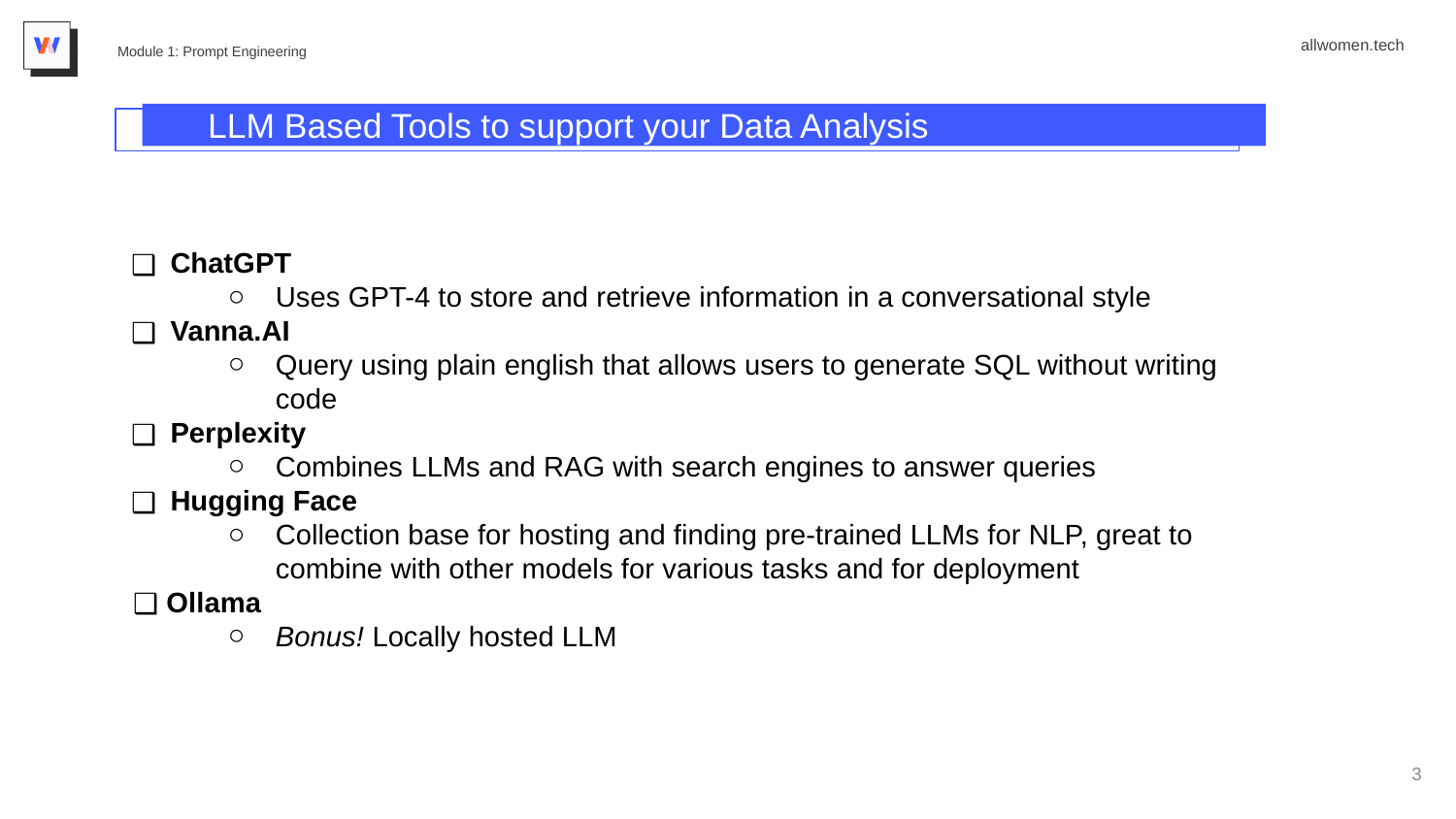

Module 1: Prompt Engineering

LLM Based Tools to support your Data Analysis

ChatGPT
Uses GPT-4 to store and retrieve information in a conversational style
Vanna.AI
Query using plain english that allows users to generate SQL without writing code
Perplexity
Combines LLMs and RAG with search engines to answer queries
Hugging Face
Collection base for hosting and finding pre-trained LLMs for NLP, great to combine with other models for various tasks and for deployment
Ollama
Bonus! Locally hosted LLM
3